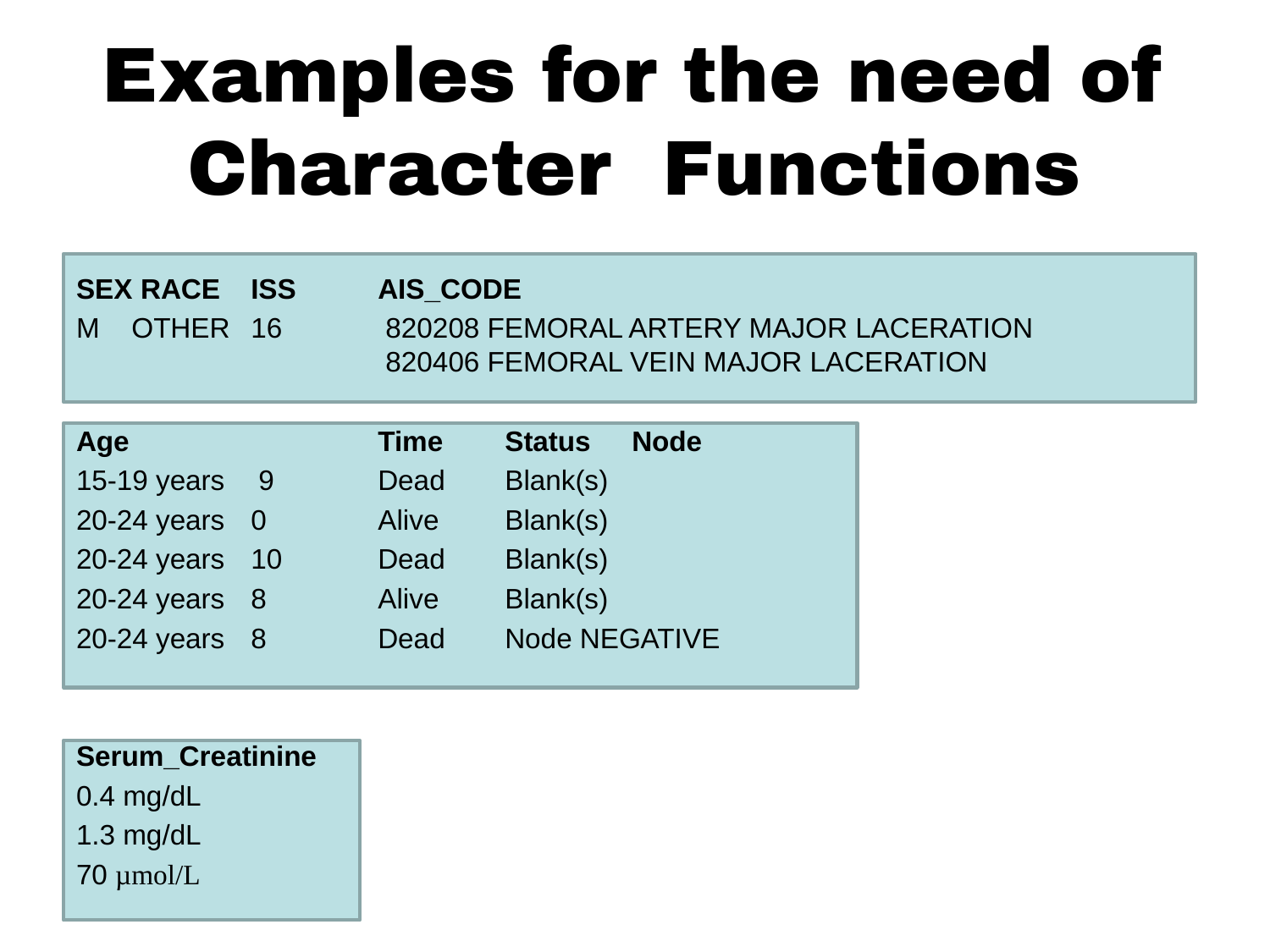

# Examples for the need of Character  Functions

SEX RACE 	ISS 	AIS_CODE
M 	 OTHER 	16	 820208 FEMORAL ARTERY MAJOR LACERATION			 820406 FEMORAL VEIN MAJOR LACERATION

Age		Time	Status	Node
15-19 years	 9 	Dead 	Blank(s)
20-24 years 	0 	Alive 	Blank(s)
20-24 years 	10 	Dead 	Blank(s)
20-24 years 	8 	Alive 	Blank(s)
20-24 years 	8 	Dead 	Node NEGATIVE

Serum_Creatinine
0.4 mg/dL
1.3 mg/dL
70 µmol/L